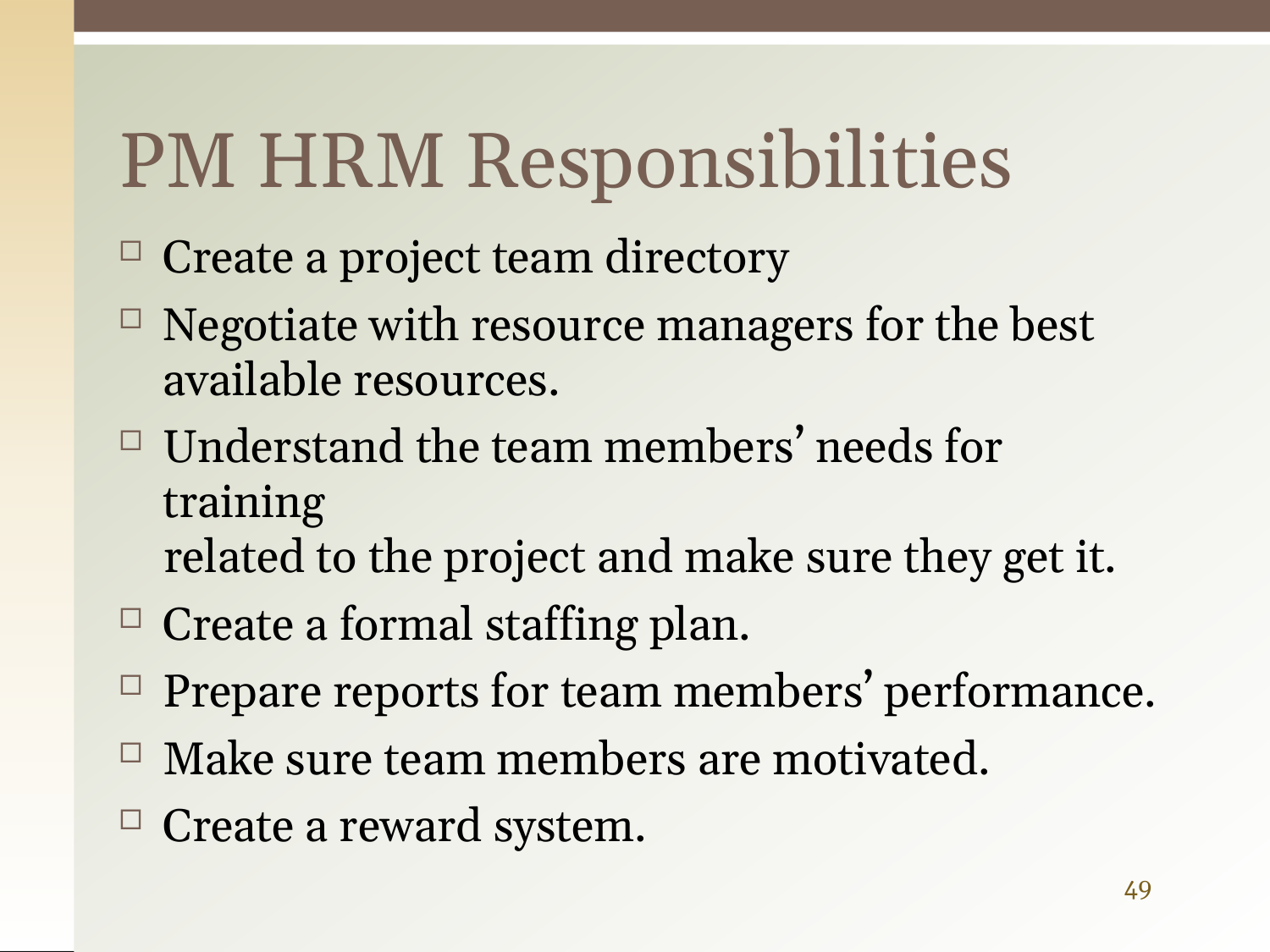

# PM HRM Responsibilities
Create a project team directory
Negotiate with resource managers for the best available resources.
Understand the team members’ needs for training
related to the project and make sure they get it.
Create a formal staffing plan.
Prepare reports for team members’ performance.
Make sure team members are motivated.
Create a reward system.
49